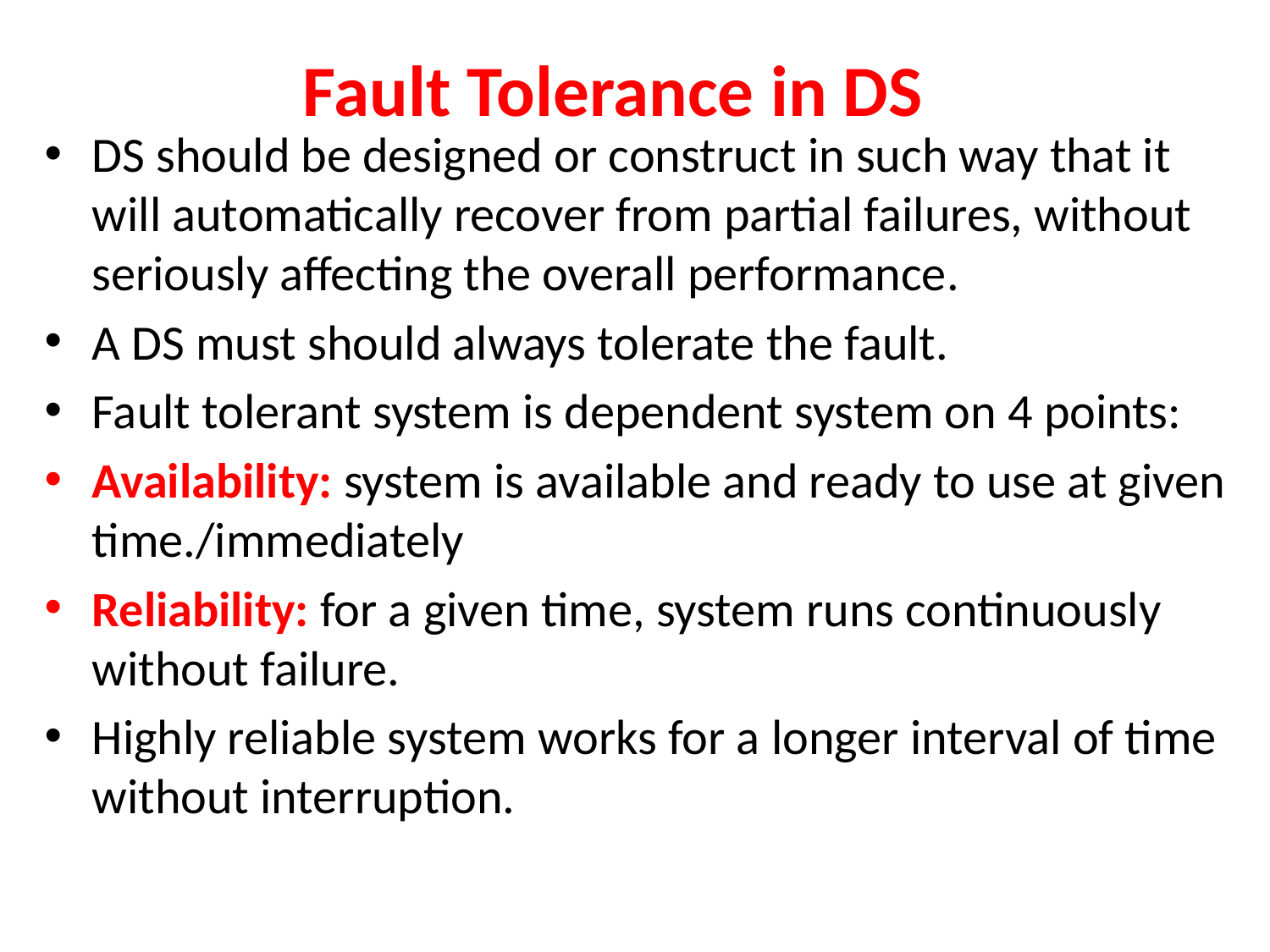

# Fault Tolerance in DS
DS should be designed or construct in such way that it will automatically recover from partial failures, without seriously affecting the overall performance.
A DS must should always tolerate the fault.
Fault tolerant system is dependent system on 4 points:
Availability: system is available and ready to use at given time./immediately
Reliability: for a given time, system runs continuously without failure.
Highly reliable system works for a longer interval of time without interruption.